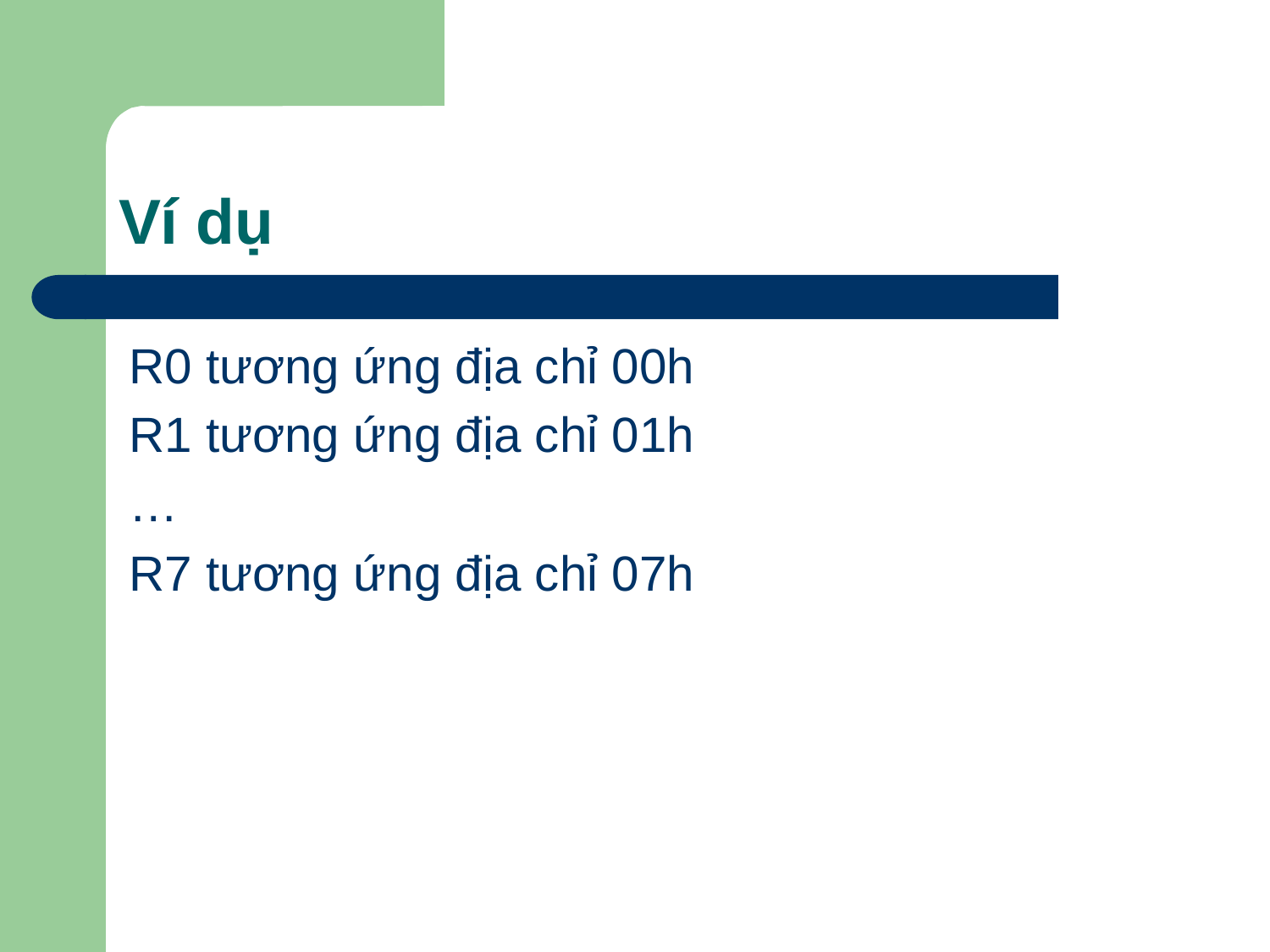

# Ví dụ
R0 tương ứng địa chỉ 00h
R1 tương ứng địa chỉ 01h
…
R7 tương ứng địa chỉ 07h